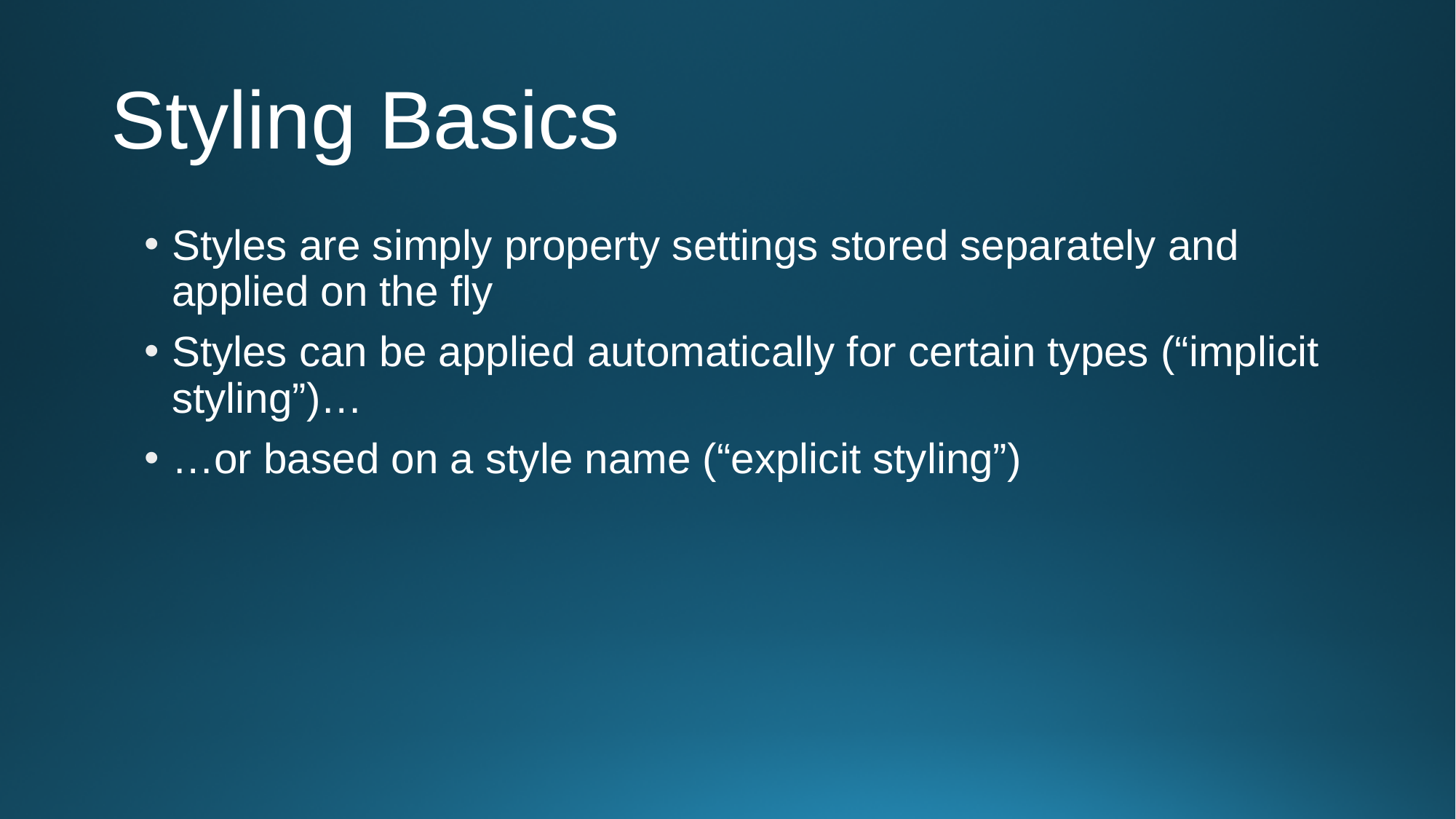

# Styling Basics
Styles are simply property settings stored separately and applied on the fly
Styles can be applied automatically for certain types (“implicit styling”)…
…or based on a style name (“explicit styling”)